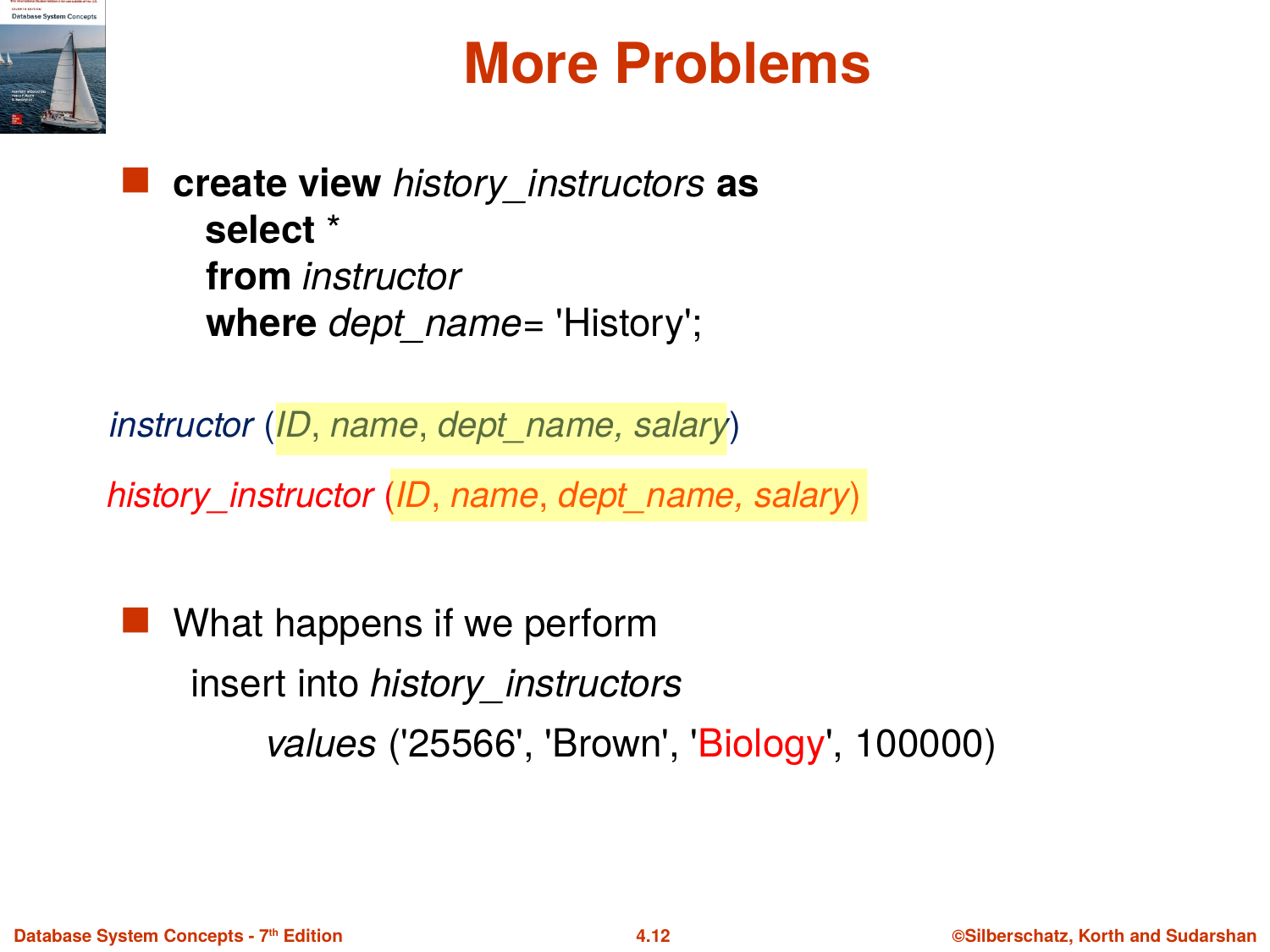

More Problems
create view history_instructors as
   select *
   from instructor
   where dept_name= 'History';

What happens if we perform
      insert into history_instructors
             values ('25566', 'Brown', 'Biology', 100000)

instructor (ID, name, dept_name, salary)

history_instructor (ID, name, dept_name, salary)